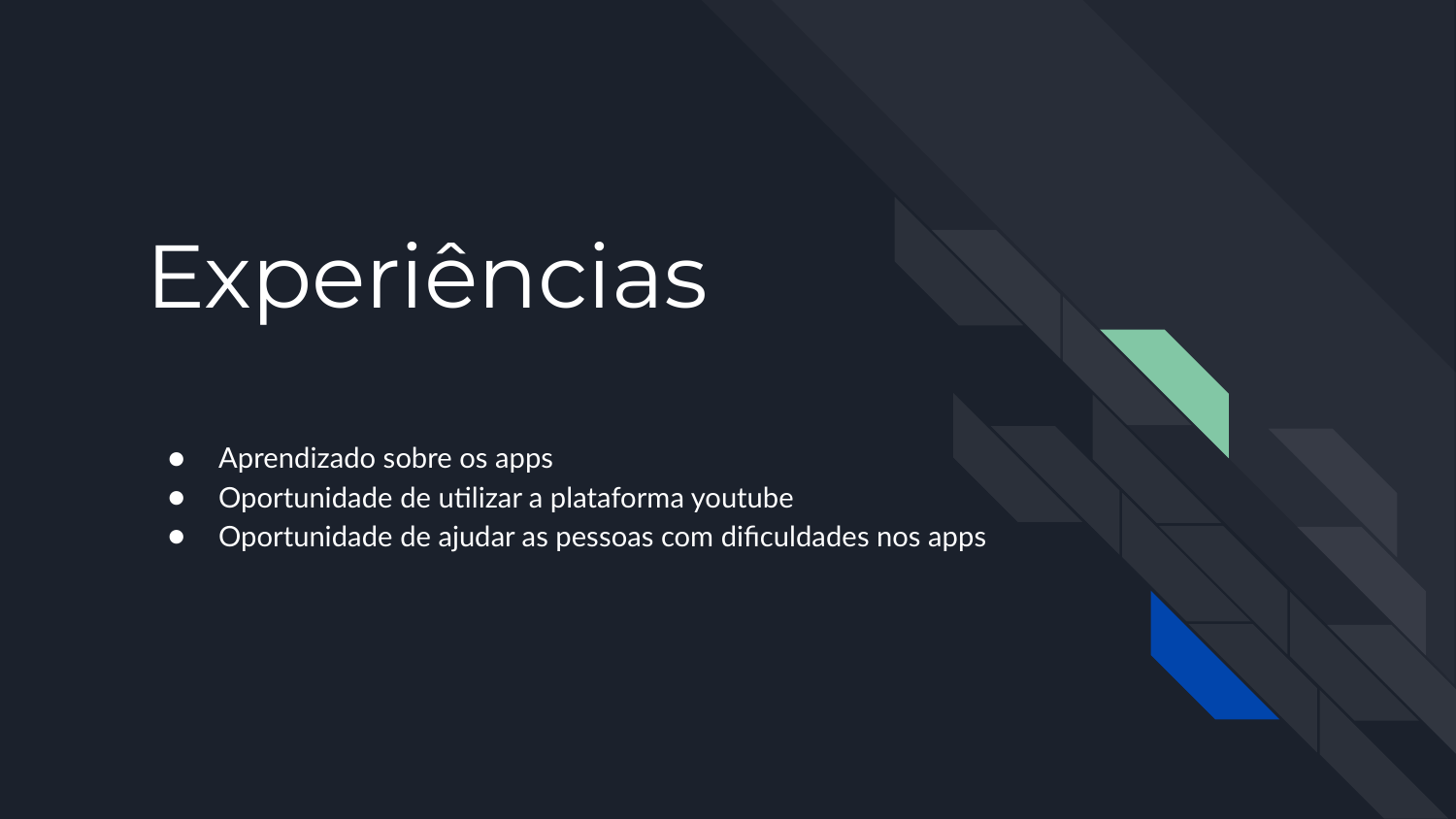

# Experiências
Aprendizado sobre os apps
Oportunidade de utilizar a plataforma youtube
Oportunidade de ajudar as pessoas com dificuldades nos apps